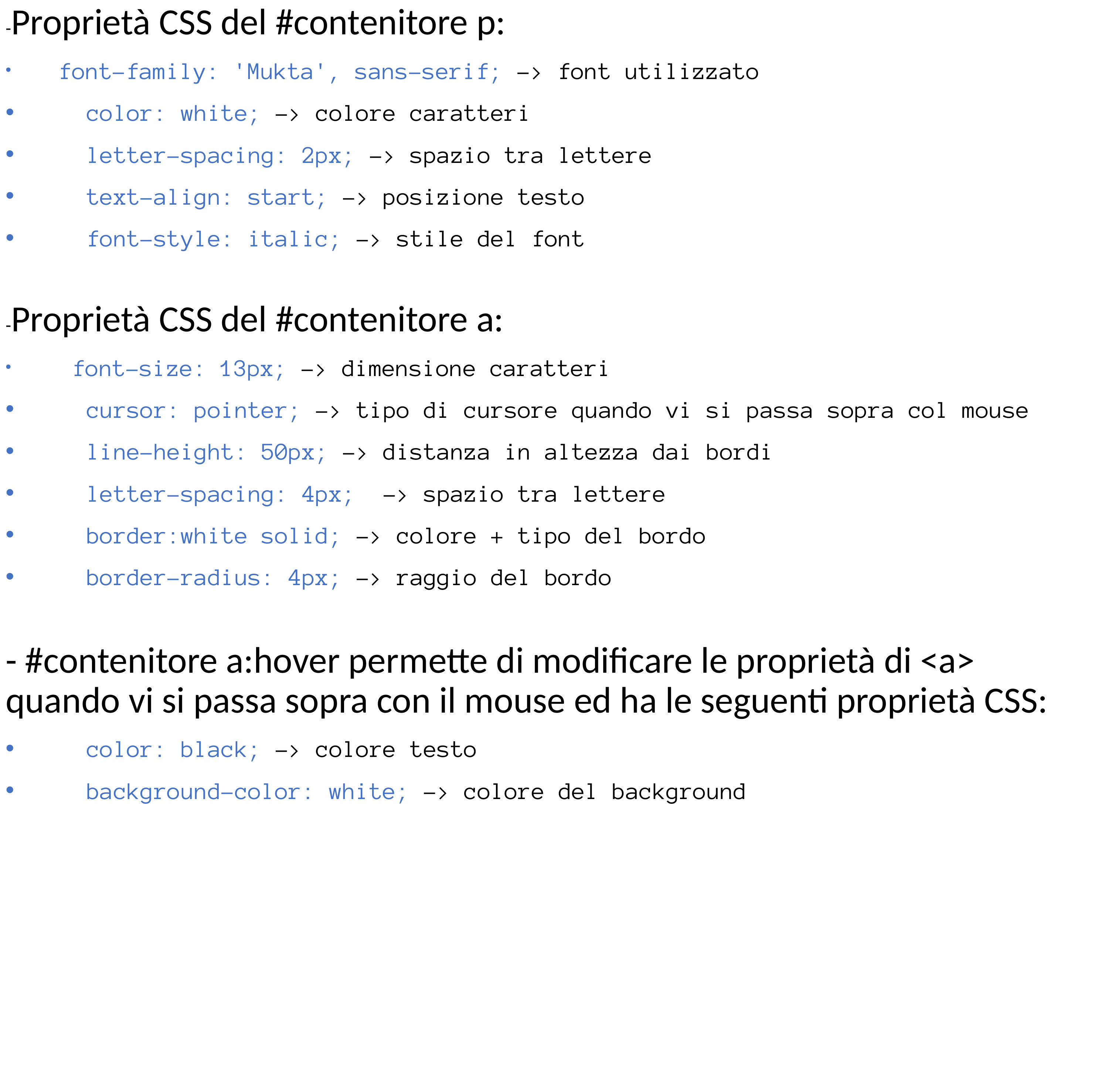

-Proprietà CSS del #contenitore p:
   font-family: 'Mukta', sans-serif; -> font utilizzato
    color: white; -> colore caratteri
    letter-spacing: 2px; -> spazio tra lettere
    text-align: start; -> posizione testo
    font-style: italic; -> stile del font

-Proprietà CSS del #contenitore a:
    font-size: 13px; -> dimensione caratteri
    cursor: pointer; -> tipo di cursore quando vi si passa sopra col mouse
    line-height: 50px; -> distanza in altezza dai bordi
    letter-spacing: 4px;  -> spazio tra lettere
    border:white solid; -> colore + tipo del bordo
    border-radius: 4px; -> raggio del bordo

- #contenitore a:hover permette di modificare le proprietà di <a> quando vi si passa sopra con il mouse ed ha le seguenti proprietà CSS:
    color: black; -> colore testo
    background-color: white; -> colore del background